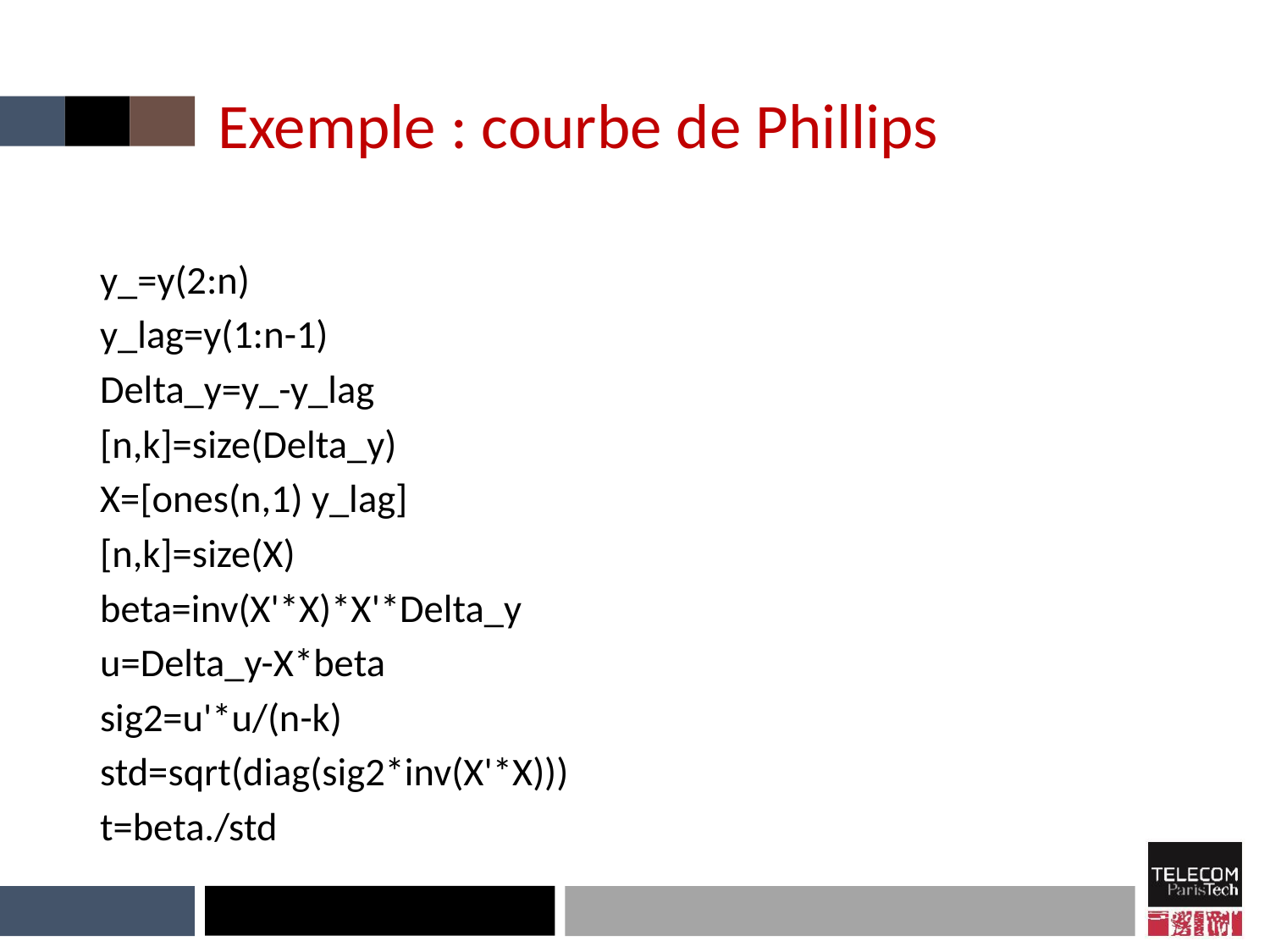

# Exemple : courbe de Phillips
y_=y(2:n)
y_lag=y(1:n-1)
Delta_y=y_-y_lag
[n,k]=size(Delta_y)
X=[ones(n,1) y_lag]
[n,k]=size(X)
beta=inv(X'*X)*X'*Delta_y
u=Delta_y-X*beta
sig2=u'*u/(n-k)
std=sqrt(diag(sig2*inv(X'*X)))
t=beta./std